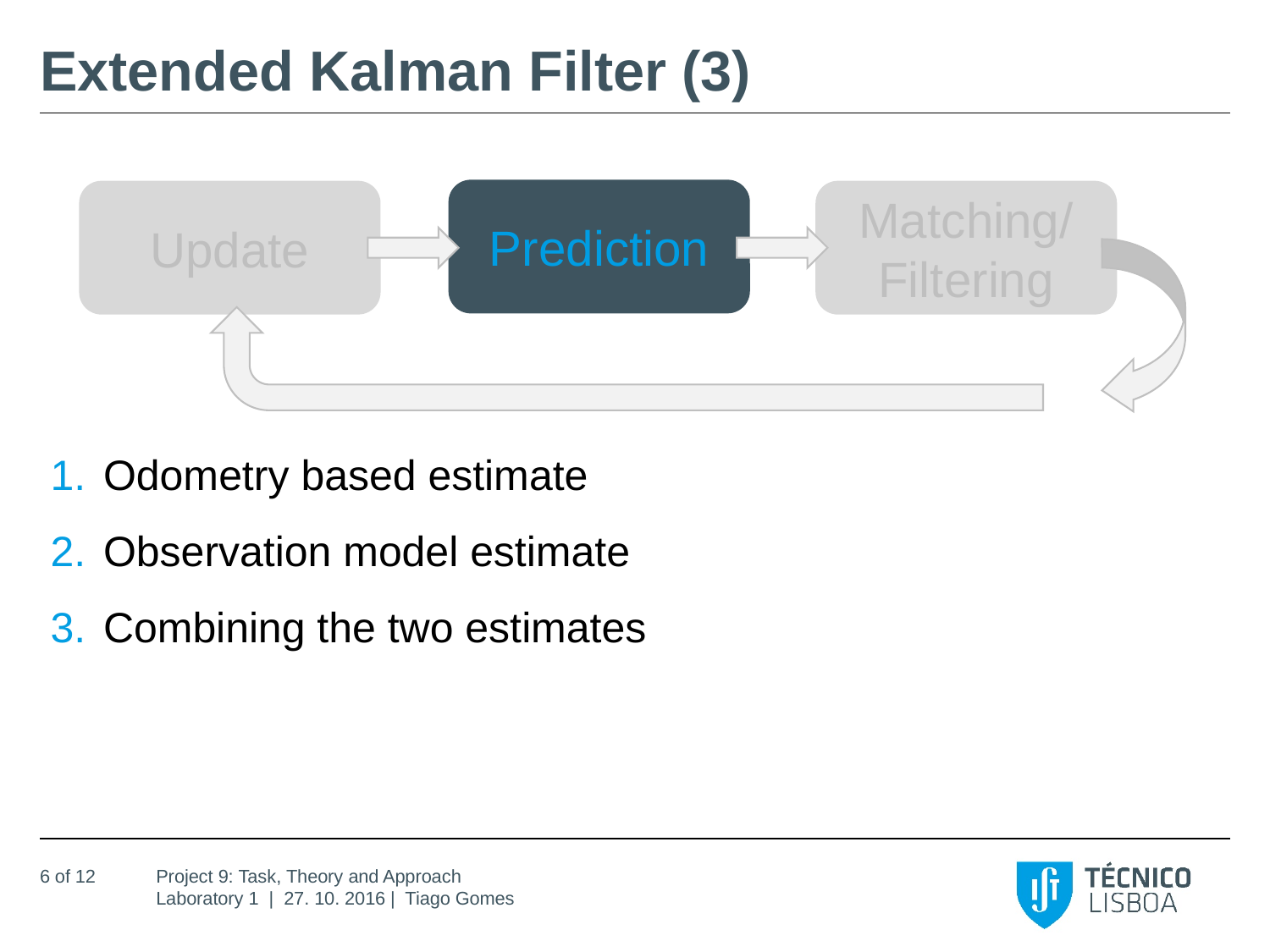

# Extended Kalman Filter (3)

Prediction
Update
Matching/
Filtering

Odometry based estimate
Observation model estimate
Combining the two estimates

6 of 12